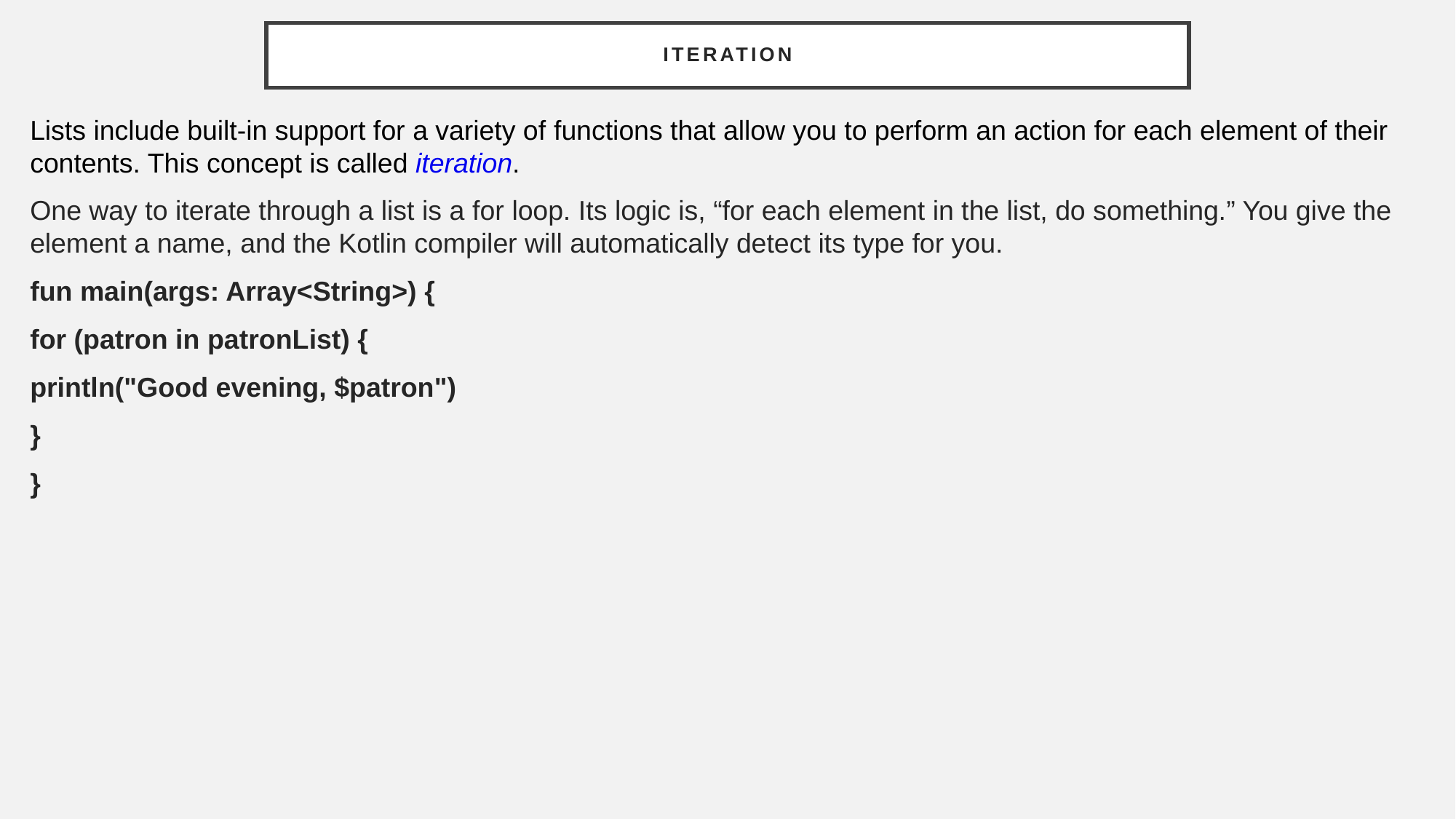

# Iteration
Lists include built-in support for a variety of functions that allow you to perform an action for each element of their contents. This concept is called iteration.
One way to iterate through a list is a for loop. Its logic is, “for each element in the list, do something.” You give the element a name, and the Kotlin compiler will automatically detect its type for you.
fun main(args: Array<String>) {
for (patron in patronList) {
println("Good evening, $patron")
}
}